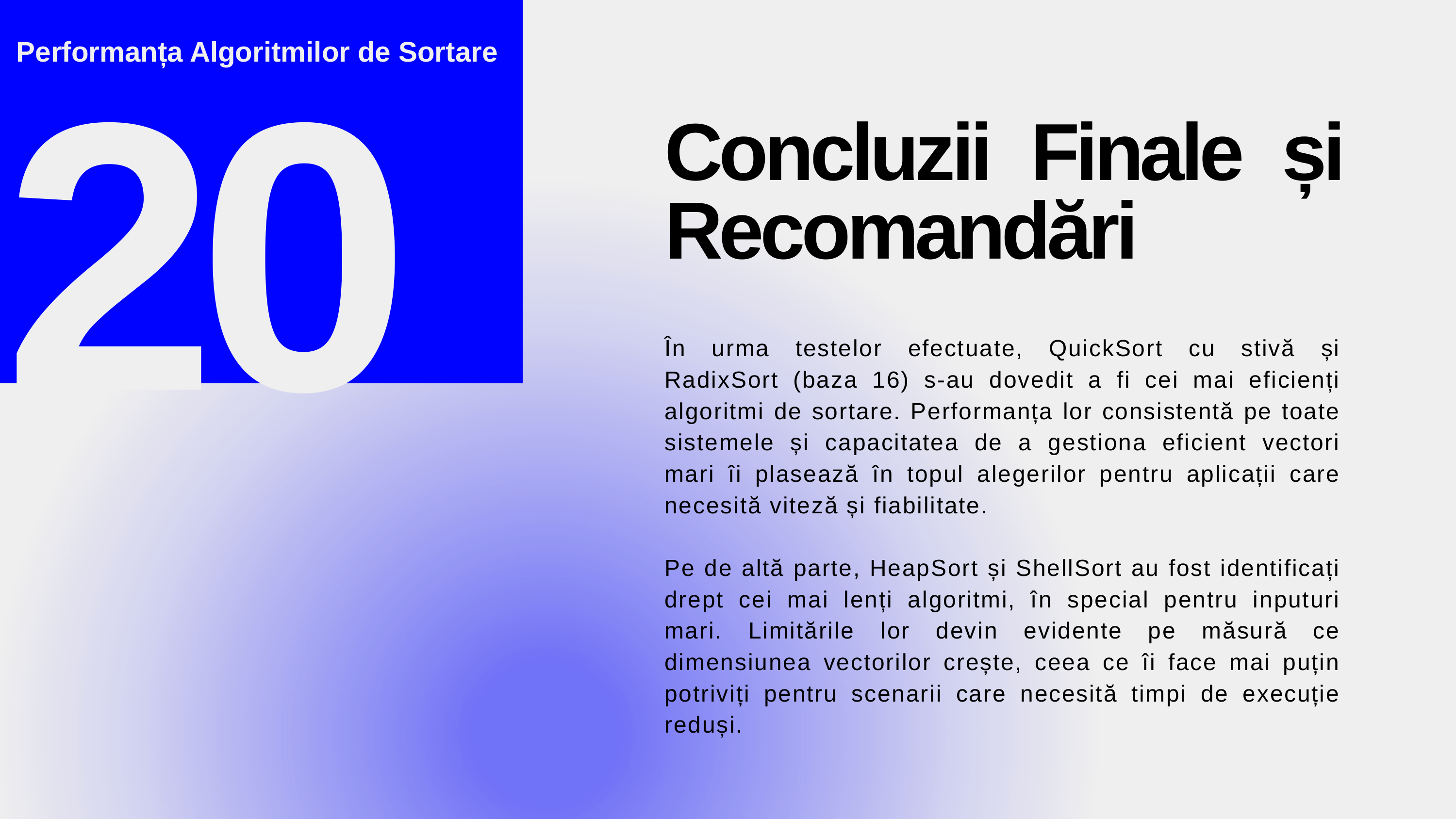

Performanța Algoritmilor de Sortare
20
Concluzii Finale și Recomandări

În urma testelor efectuate, QuickSort cu stivă și RadixSort (baza 16) s-au dovedit a fi cei mai eficienți algoritmi de sortare. Performanța lor consistentă pe toate sistemele și capacitatea de a gestiona eficient vectori mari îi plasează în topul alegerilor pentru aplicații care necesită viteză și fiabilitate.

Pe de altă parte, HeapSort și ShellSort au fost identificați drept cei mai lenți algoritmi, în special pentru inputuri mari. Limitările lor devin evidente pe măsură ce dimensiunea vectorilor crește, ceea ce îi face mai puțin potriviți pentru scenarii care necesită timpi de execuție reduși.